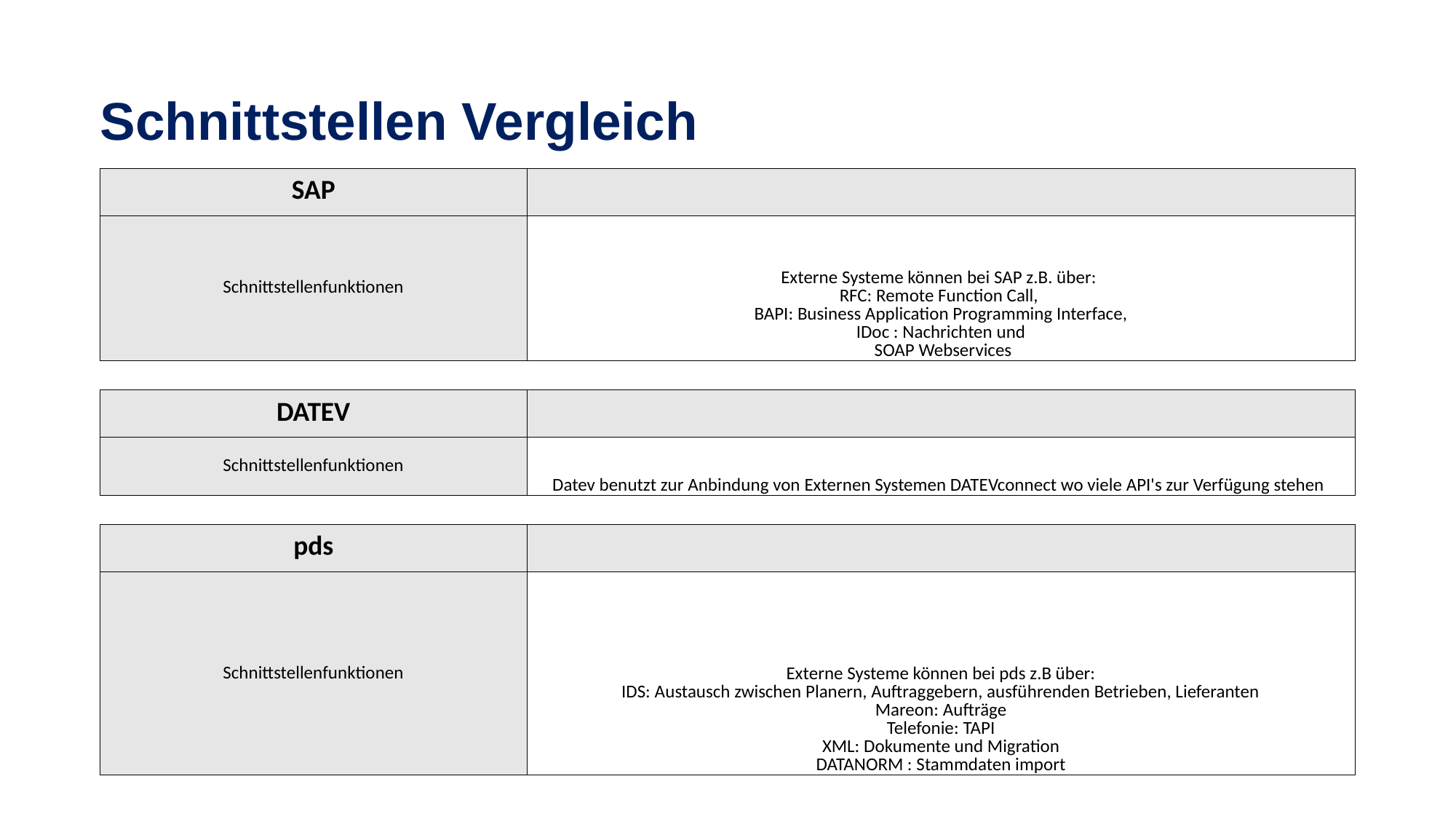

# Schnittstellen Vergleich
| SAP |  |
| --- | --- |
| Schnittstellenfunktionen | Externe Systeme können bei SAP z.B. über: RFC: Remote Function Call, BAPI: Business Application Programming Interface, IDoc : Nachrichten und SOAP Webservices |
|  |  |
| DATEV |  |
| Schnittstellenfunktionen | Datev benutzt zur Anbindung von Externen Systemen DATEVconnect wo viele API's zur Verfügung stehen |
|  |  |
| pds |  |
| Schnittstellenfunktionen | Externe Systeme können bei pds z.B über: IDS: Austausch zwischen Planern, Auftraggebern, ausführenden Betrieben, Lieferanten Mareon: Aufträge Telefonie: TAPI XML: Dokumente und Migration DATANORM : Stammdaten import |